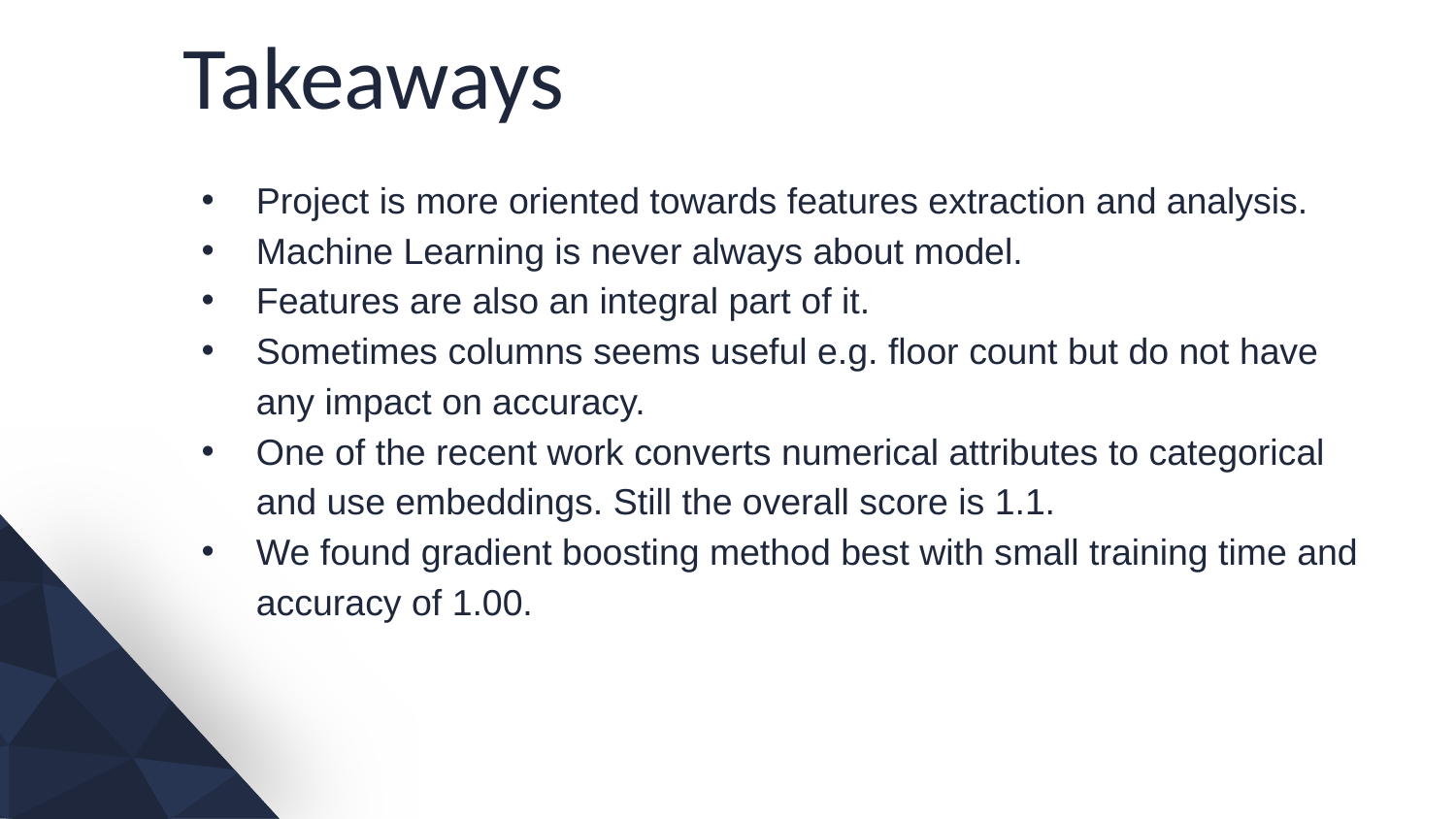

# Takeaways
Project is more oriented towards features extraction and analysis.
Machine Learning is never always about model.
Features are also an integral part of it.
Sometimes columns seems useful e.g. floor count but do not have any impact on accuracy.
One of the recent work converts numerical attributes to categorical and use embeddings. Still the overall score is 1.1.
We found gradient boosting method best with small training time and accuracy of 1.00.